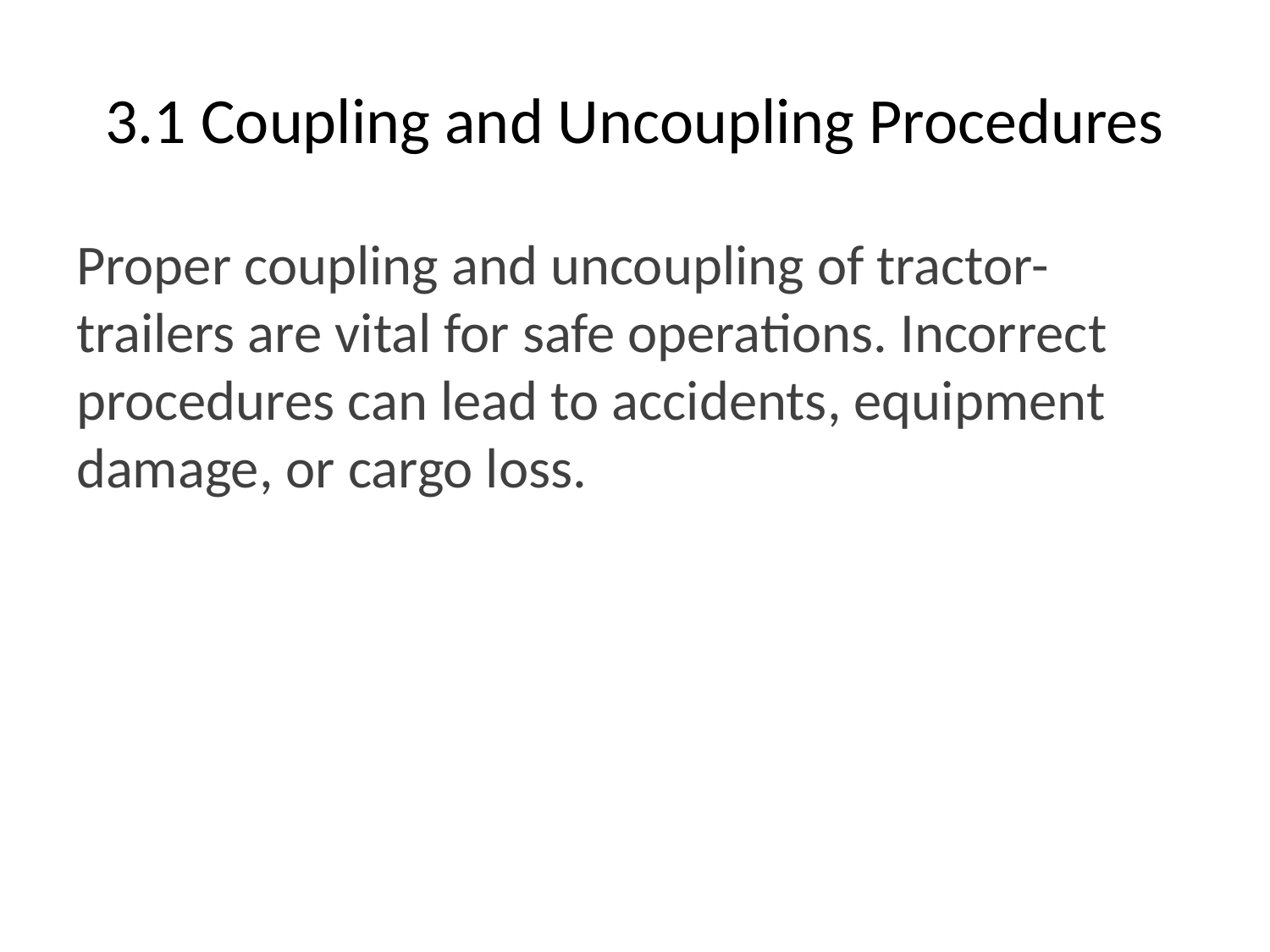

# 3.1 Coupling and Uncoupling Procedures
Proper coupling and uncoupling of tractor-trailers are vital for safe operations. Incorrect procedures can lead to accidents, equipment damage, or cargo loss.